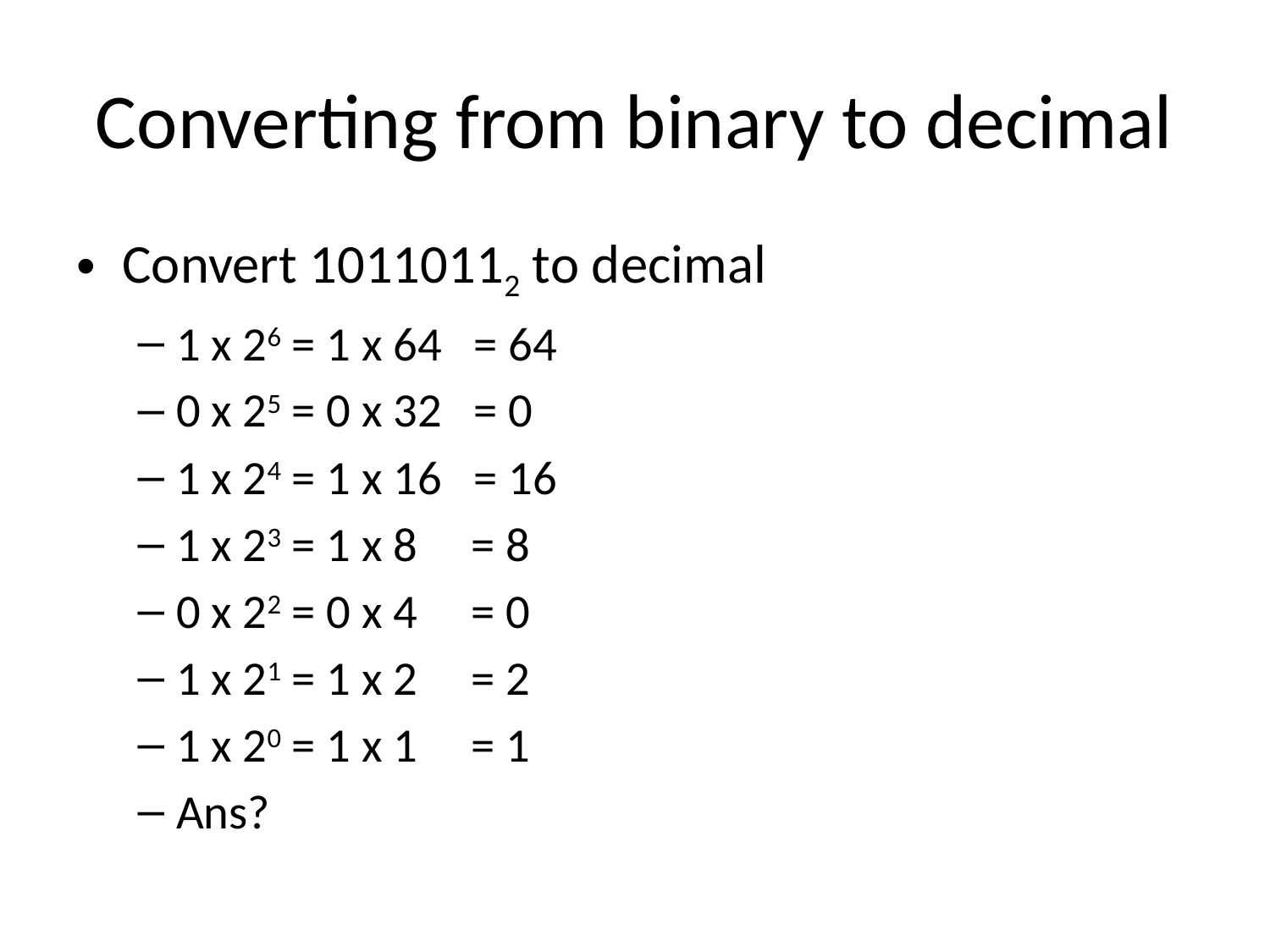

# Converting from binary to decimal
Convert 10110112 to decimal
1 x 26 = 1 x 64   = 64
0 x 25 = 0 x 32   = 0
1 x 24 = 1 x 16   = 16
1 x 23 = 1 x 8     = 8
0 x 22 = 0 x 4     = 0
1 x 21 = 1 x 2     = 2
1 x 20 = 1 x 1     = 1
Ans?